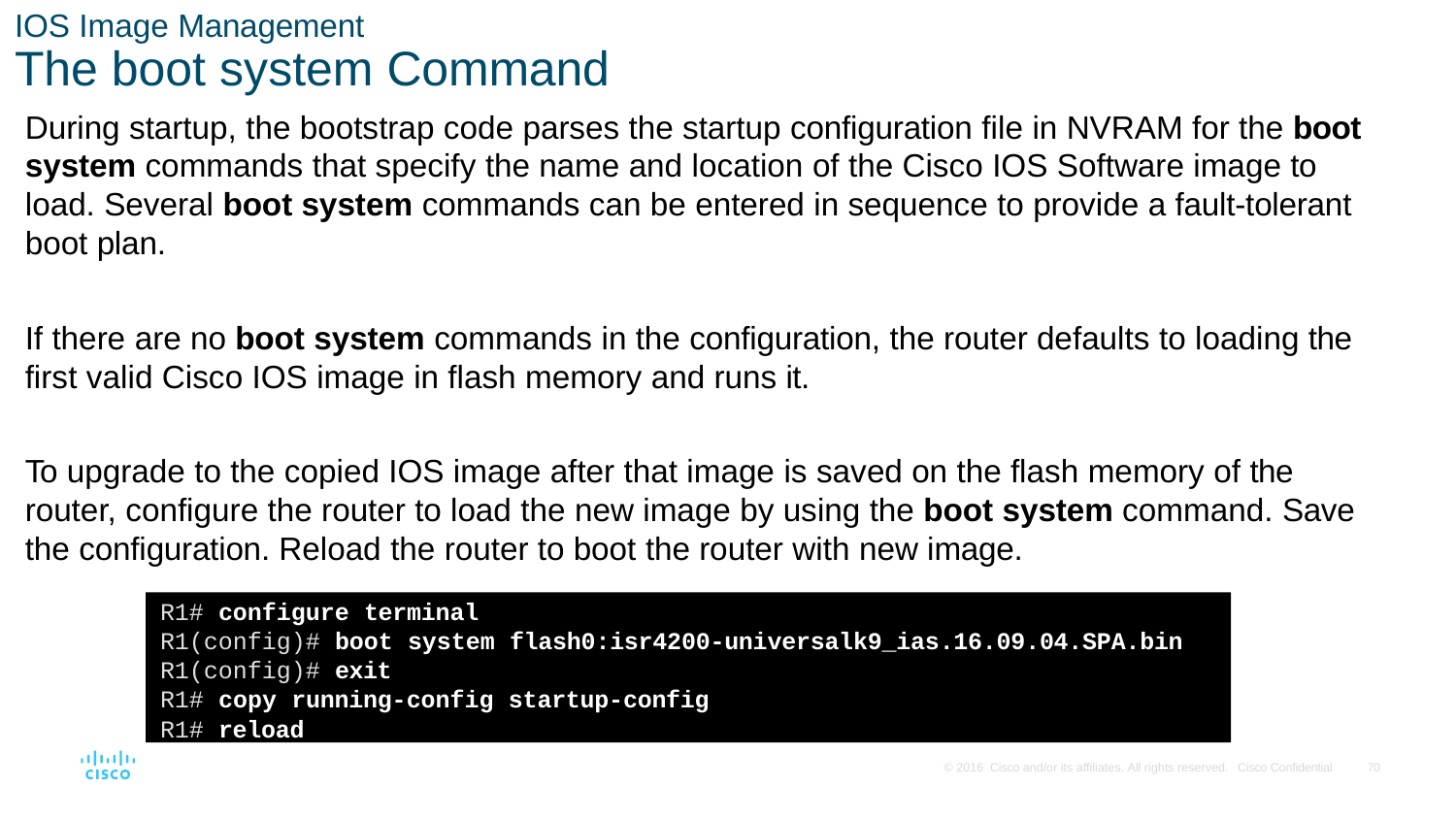

# IOS Image Management
The boot system Command
During startup, the bootstrap code parses the startup configuration file in NVRAM for the boot system commands that specify the name and location of the Cisco IOS Software image to load. Several boot system commands can be entered in sequence to provide a fault-tolerant boot plan.

If there are no boot system commands in the configuration, the router defaults to loading the first valid Cisco IOS image in flash memory and runs it.

To upgrade to the copied IOS image after that image is saved on the flash memory of the router, configure the router to load the new image by using the boot system command. Save the configuration. Reload the router to boot the router with new image.
R1# configure terminal
R1(config)# boot system flash0:isr4200-universalk9_ias.16.09.04.SPA.bin
R1(config)# exit
R1# copy running-config startup-config
R1# reload
© 2016 Cisco and/or its affiliates. All rights reserved. Cisco Confidential
70